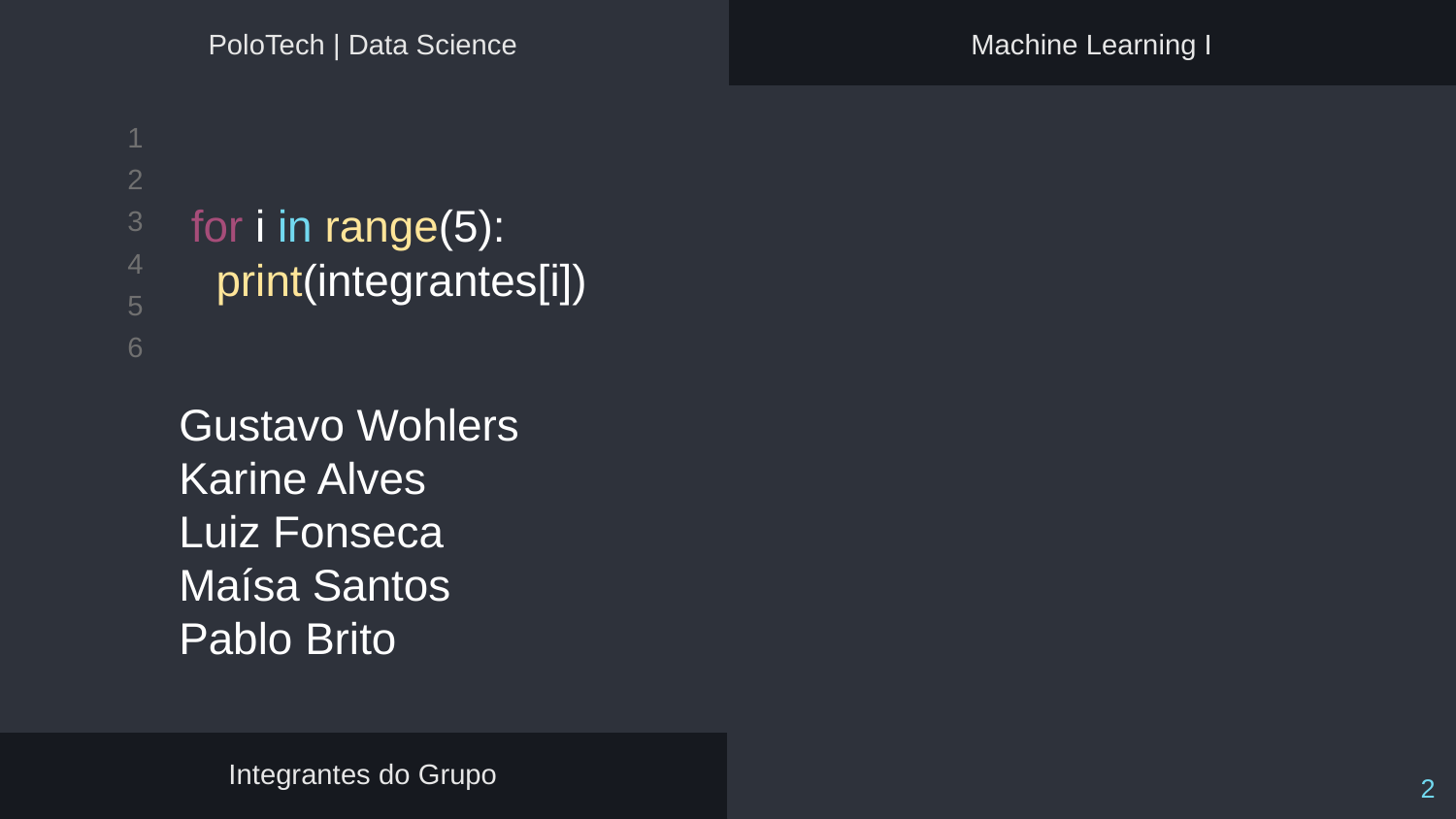

PoloTech | Data Science
Machine Learning I
for i in range(5):
  print(integrantes[i])

Gustavo Wohlers
Karine Alves
Luiz Fonseca
Maísa Santos
Pablo Brito
Integrantes do Grupo
2